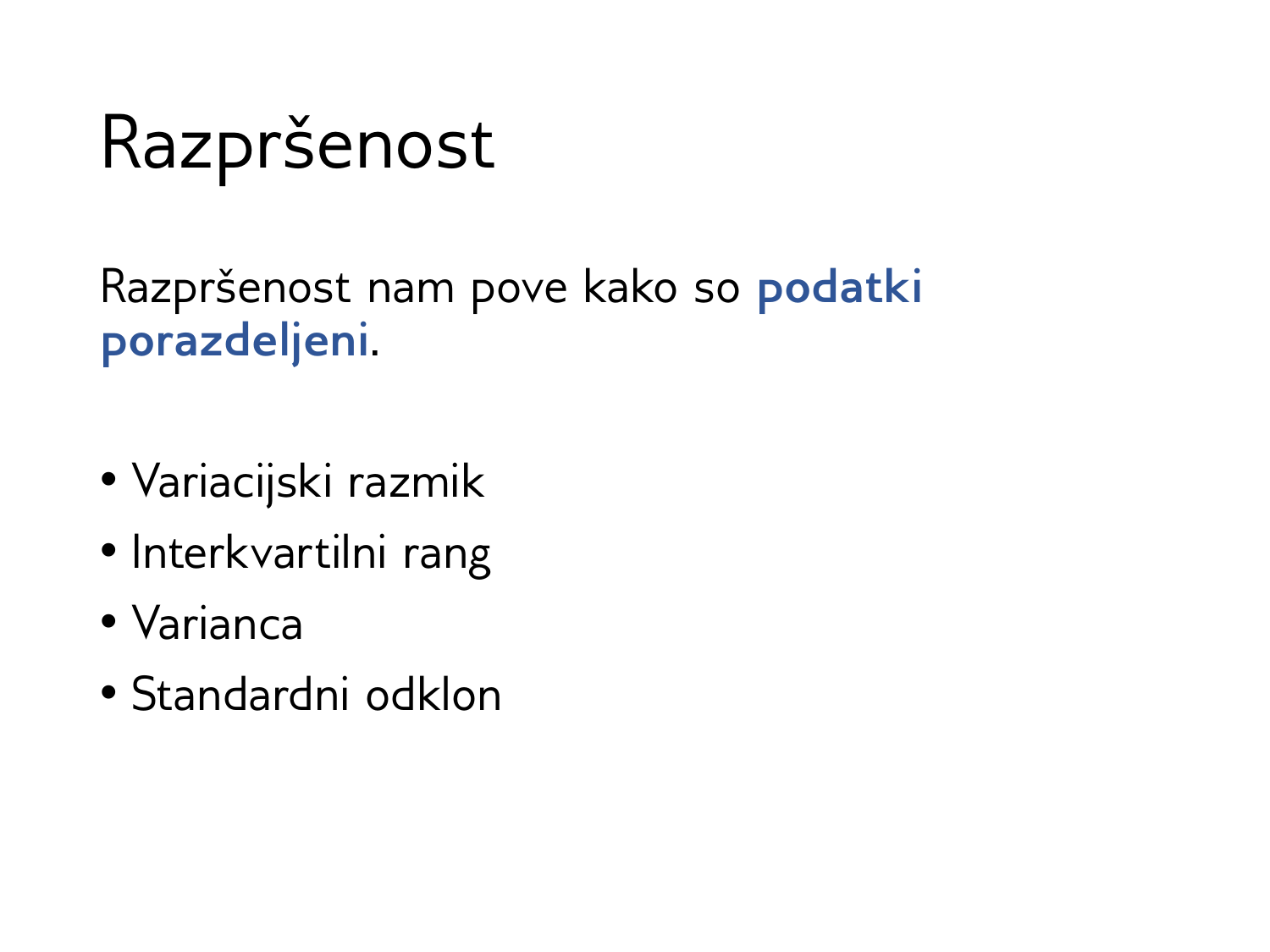

# Razpršenost
Razpršenost nam pove kako so podatki porazdeljeni.

Variacijski razmik
Interkvartilni rang
Varianca
Standardni odklon